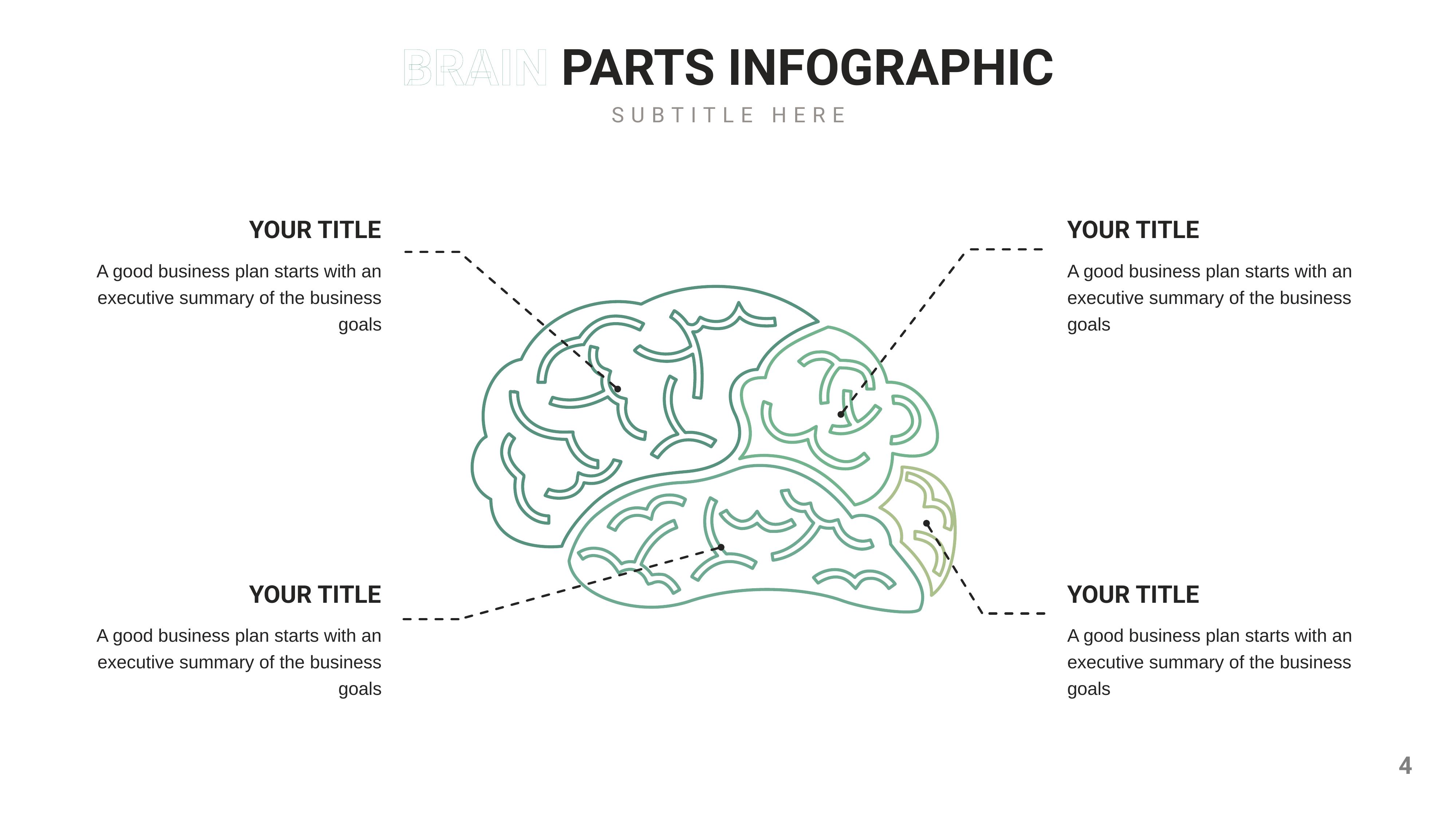

BRAIN PARTS INFOGRAPHIC
SUBTITLE HERE
YOUR TITLE
YOUR TITLE
A good business plan starts with an executive summary of the business goals
A good business plan starts with an executive summary of the business goals

YOUR TITLE
YOUR TITLE
A good business plan starts with an executive summary of the business goals
A good business plan starts with an executive summary of the business goals